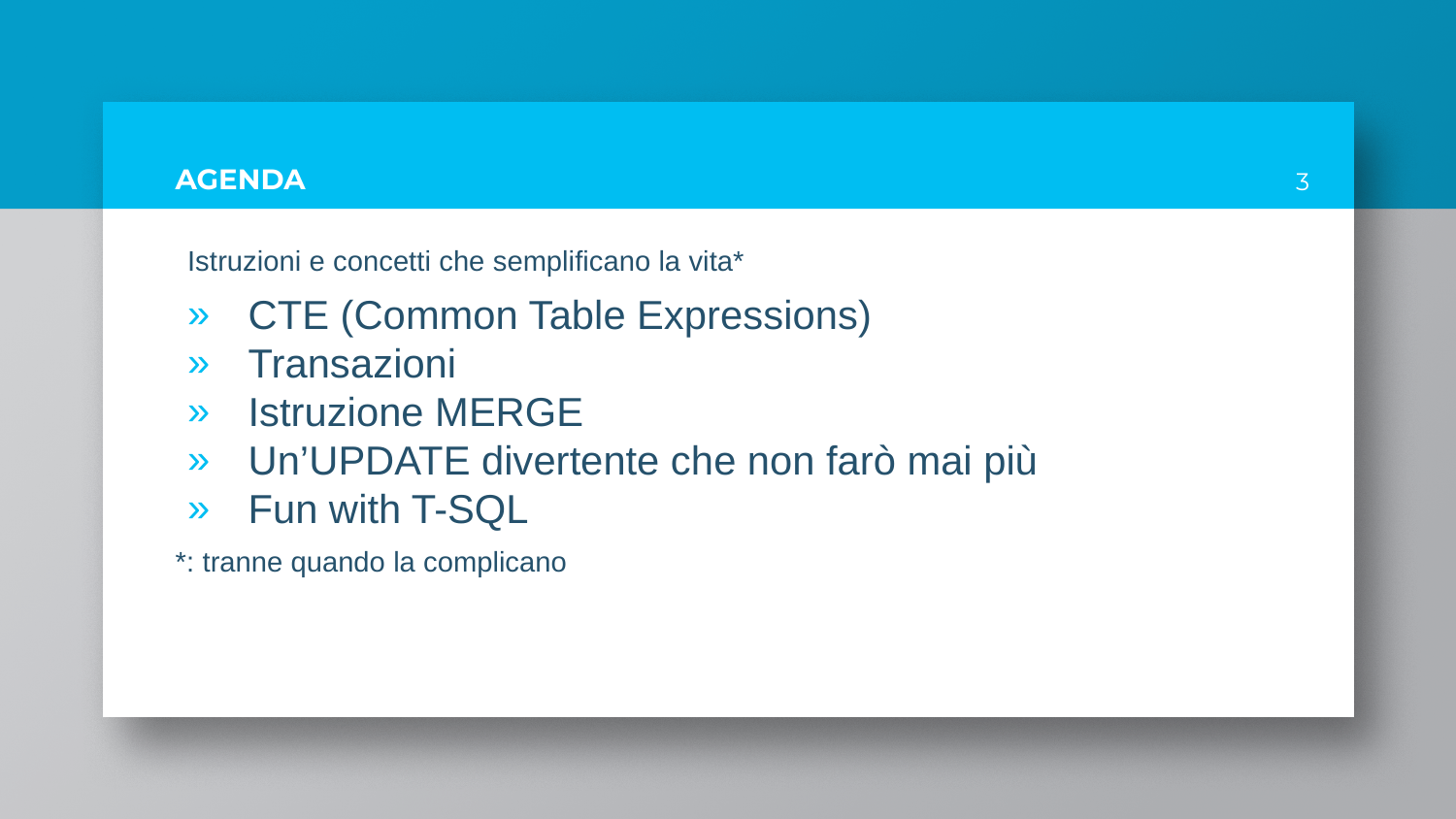

# AGENDA
3
Istruzioni e concetti che semplificano la vita*
CTE (Common Table Expressions)
Transazioni
Istruzione MERGE
Un’UPDATE divertente che non farò mai più
Fun with T-SQL
*: tranne quando la complicano